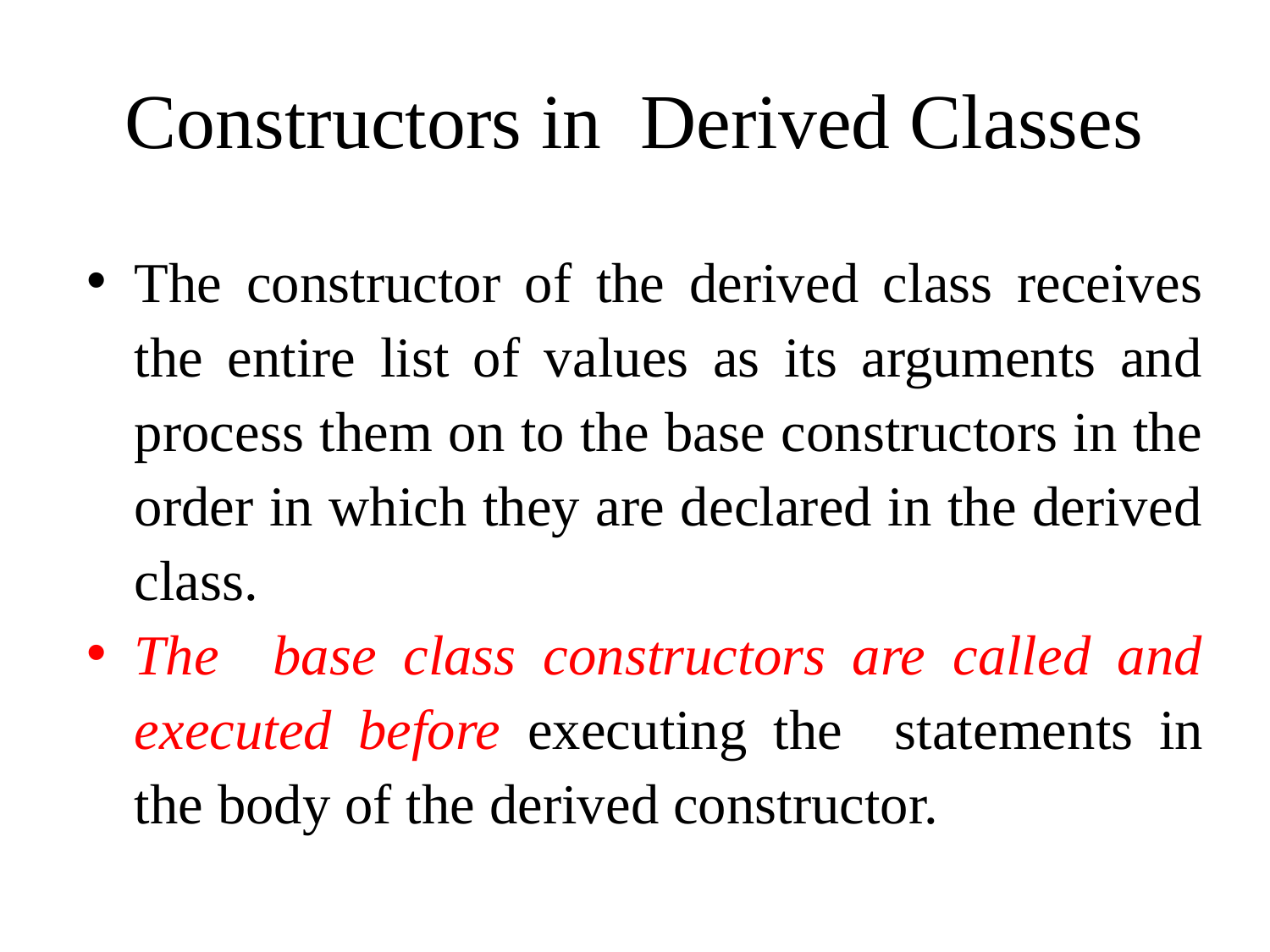

# Constructors in  Derived Classes
The constructor of the derived class receives the entire list of values as its arguments and process them on to the base constructors in the order in which they are declared in the derived class.
The  base class constructors are called and executed before executing the  statements in the body of the derived constructor.